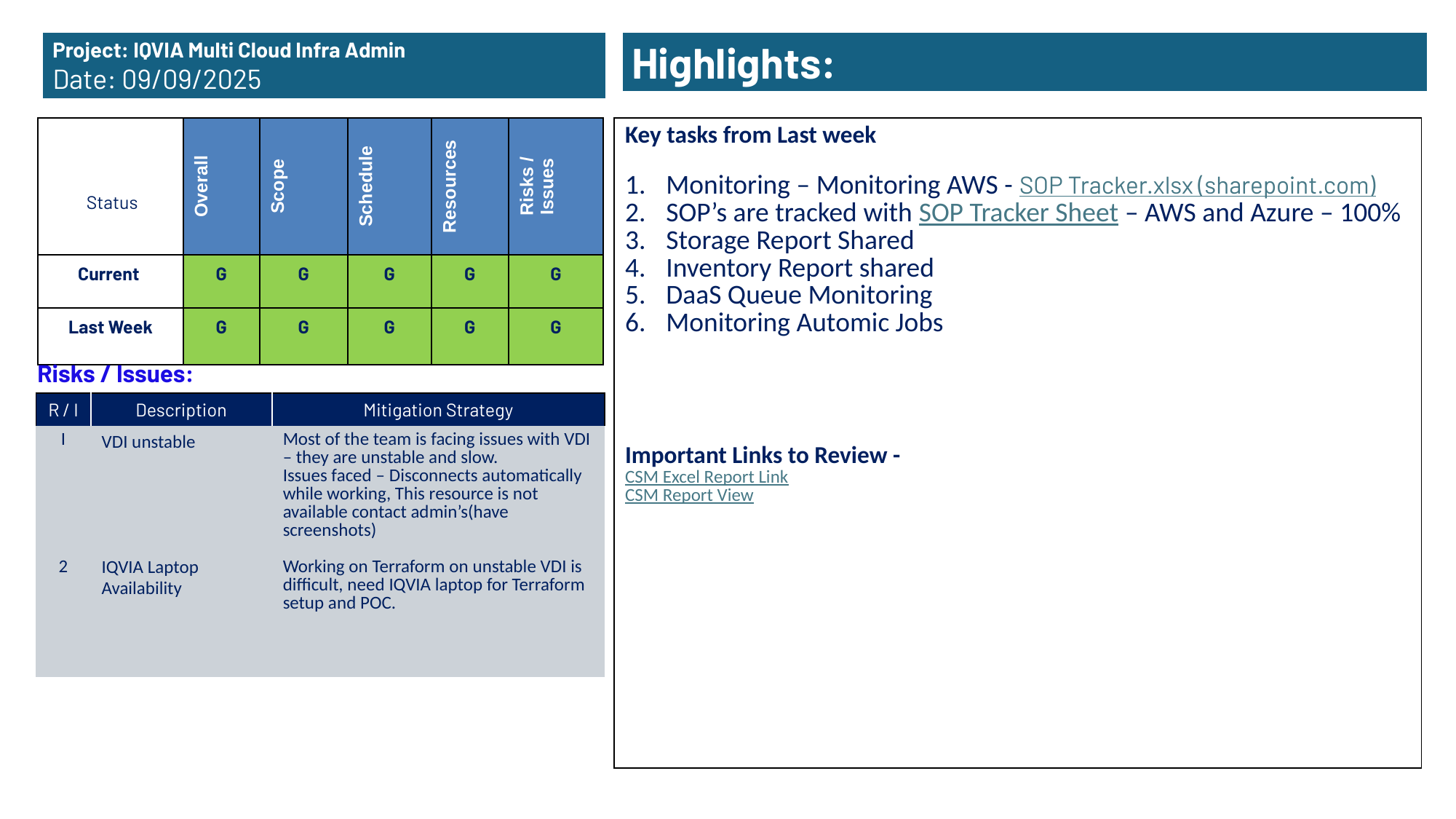

Project: IQVIA Multi Cloud Infra Admin
Date: 09/09/2025
Highlights:
| Status | Overall | Scope | Schedule | Resources | Risks / Issues |
| --- | --- | --- | --- | --- | --- |
| Current | G | G | G | G | G |
| Last Week | G | G | G | G | G |
| Key tasks from Last week Monitoring – Monitoring AWS - SOP Tracker.xlsx (sharepoint.com) SOP’s are tracked with SOP Tracker Sheet – AWS and Azure – 100% Storage Report Shared Inventory Report shared DaaS Queue Monitoring Monitoring Automic Jobs Important Links to Review - CSM Excel Report Link CSM Report View |
| --- |
Risks / Issues:
| R / I | Description | Mitigation Strategy |
| --- | --- | --- |
| I 2 | VDI unstable IQVIA Laptop Availability | Most of the team is facing issues with VDI – they are unstable and slow. Issues faced – Disconnects automatically while working, This resource is not available contact admin’s(have screenshots) Working on Terraform on unstable VDI is difficult, need IQVIA laptop for Terraform setup and POC. |